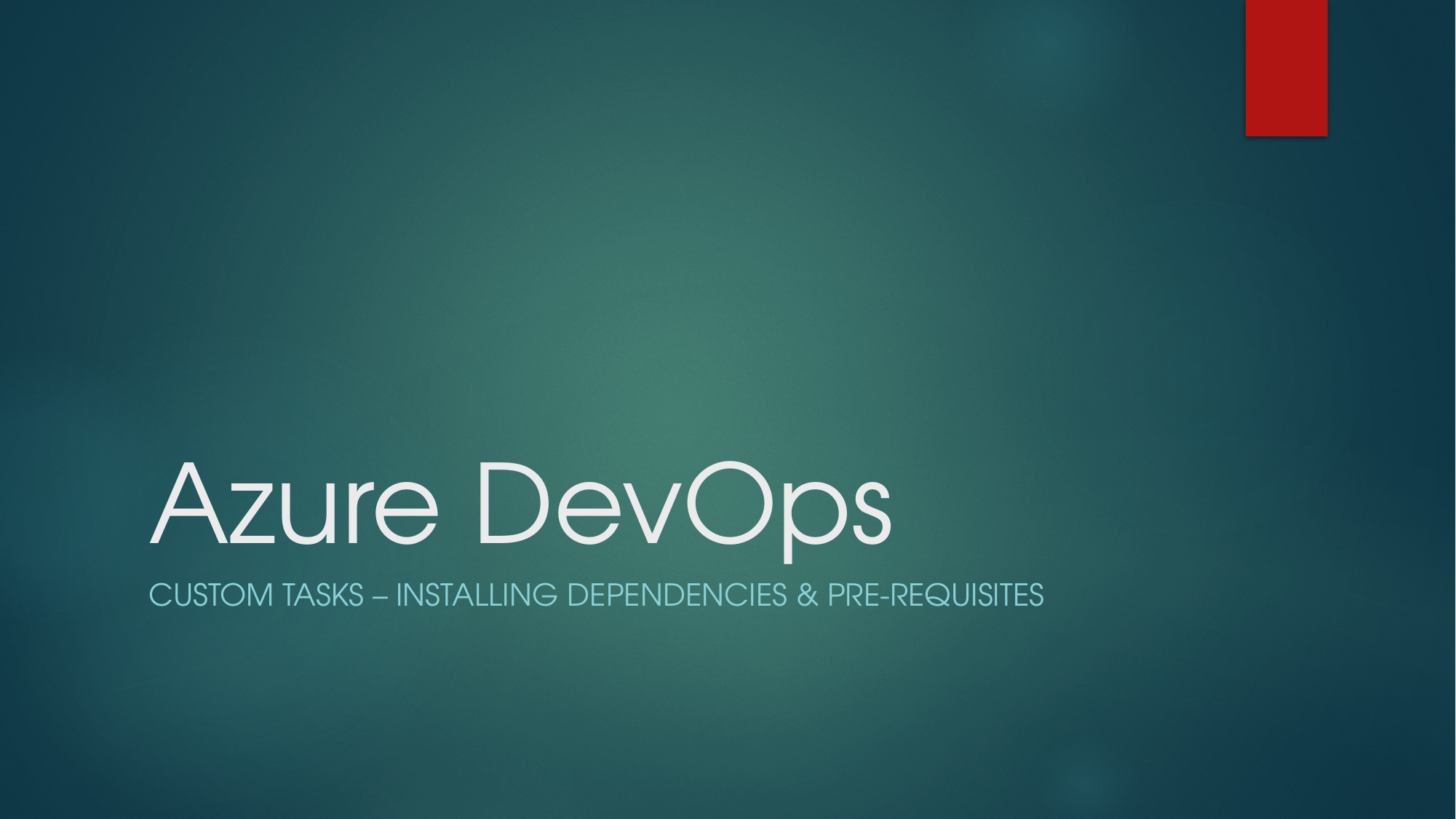

# Azure DevOps
Custom Tasks – Installing Dependencies & pre-requisites